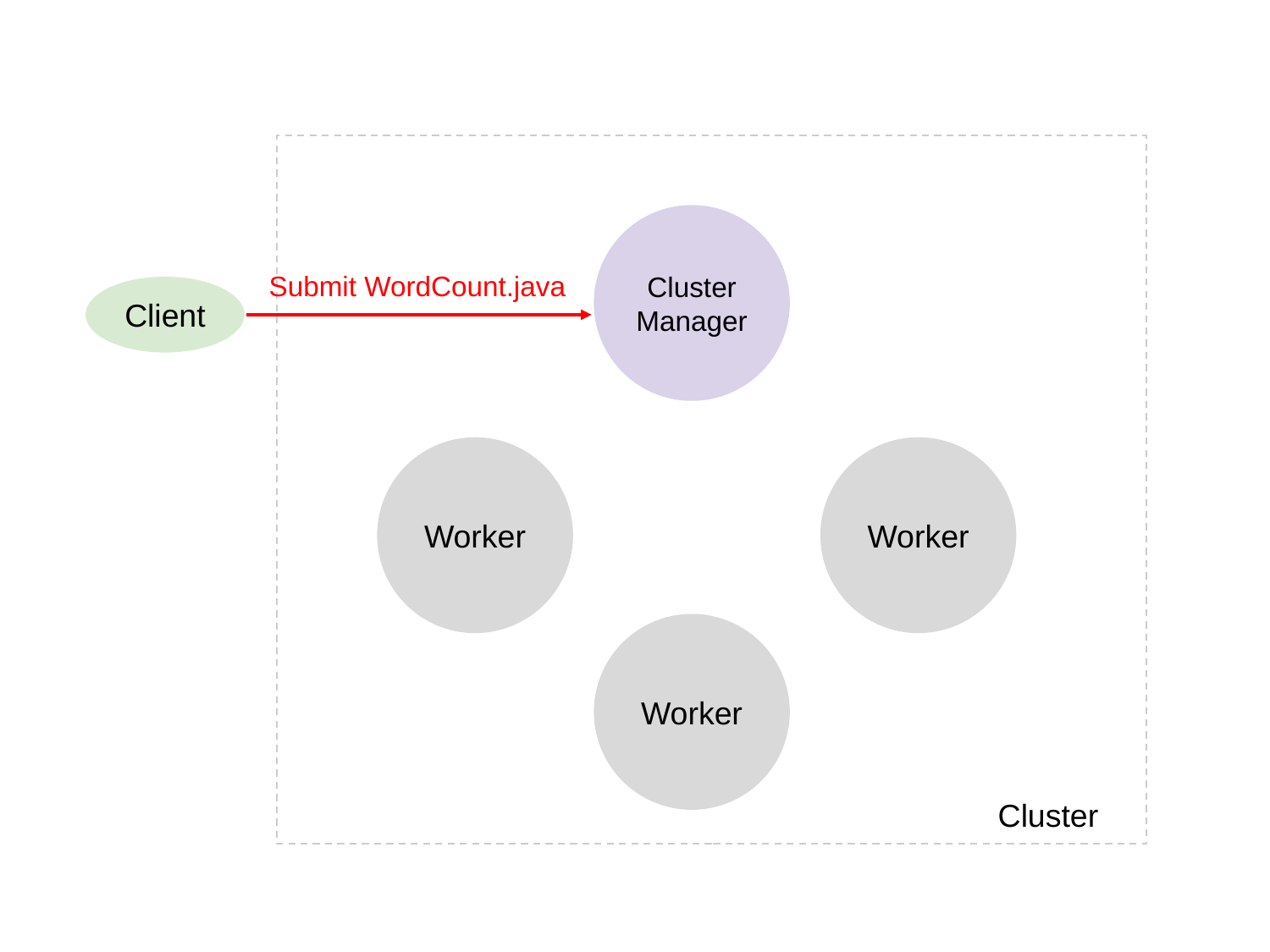

Cluster Manager
Submit WordCount.java
Client

Worker

Worker

Worker
Cluster